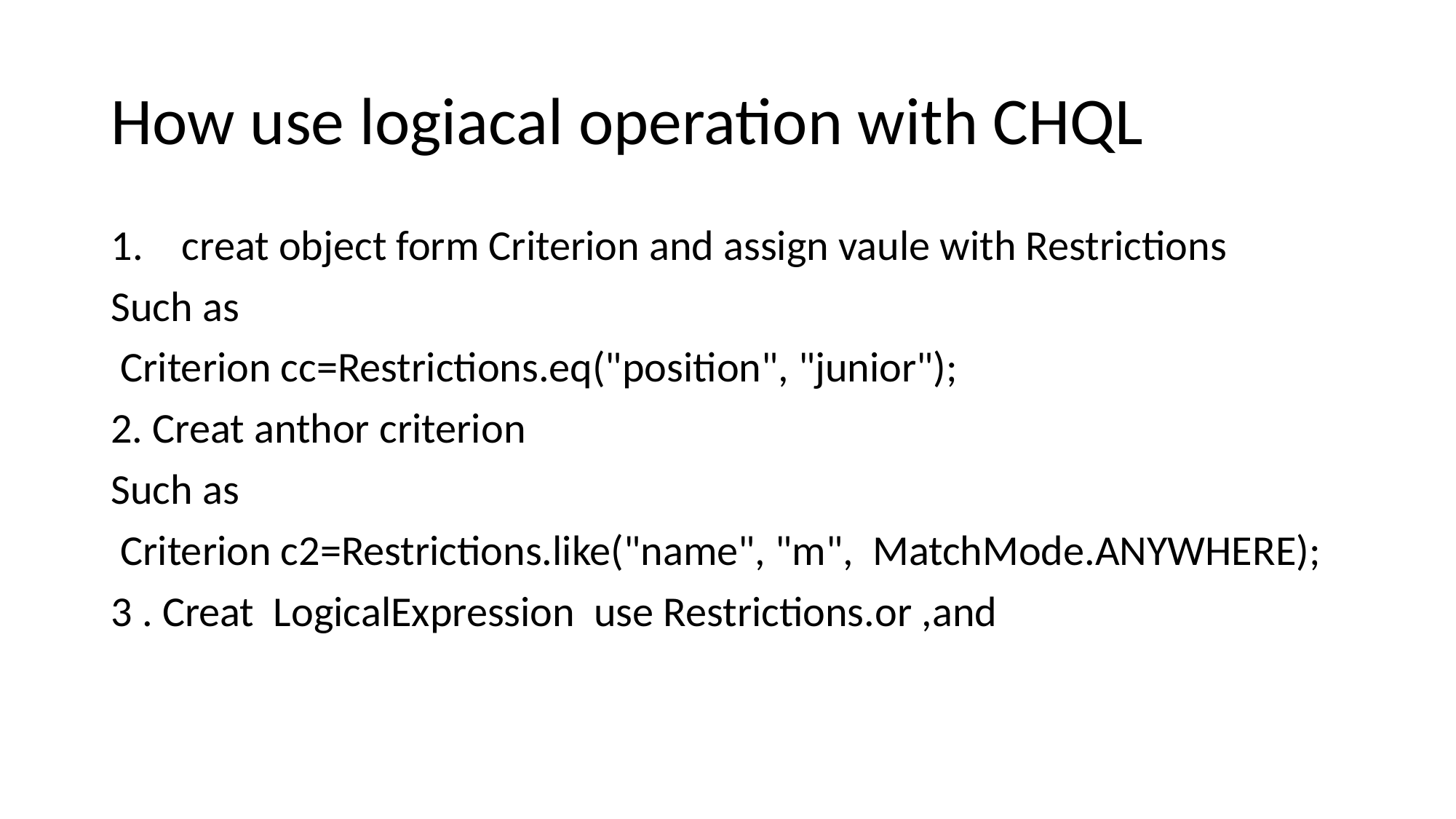

# How use logiacal operation with CHQL
 creat object form Criterion and assign vaule with Restrictions
Such as
 Criterion cc=Restrictions.eq("position", "junior");
2. Creat anthor criterion
Such as
 Criterion c2=Restrictions.like("name", "m",  MatchMode.ANYWHERE);
3 . Creat  LogicalExpression  use Restrictions.or ,and